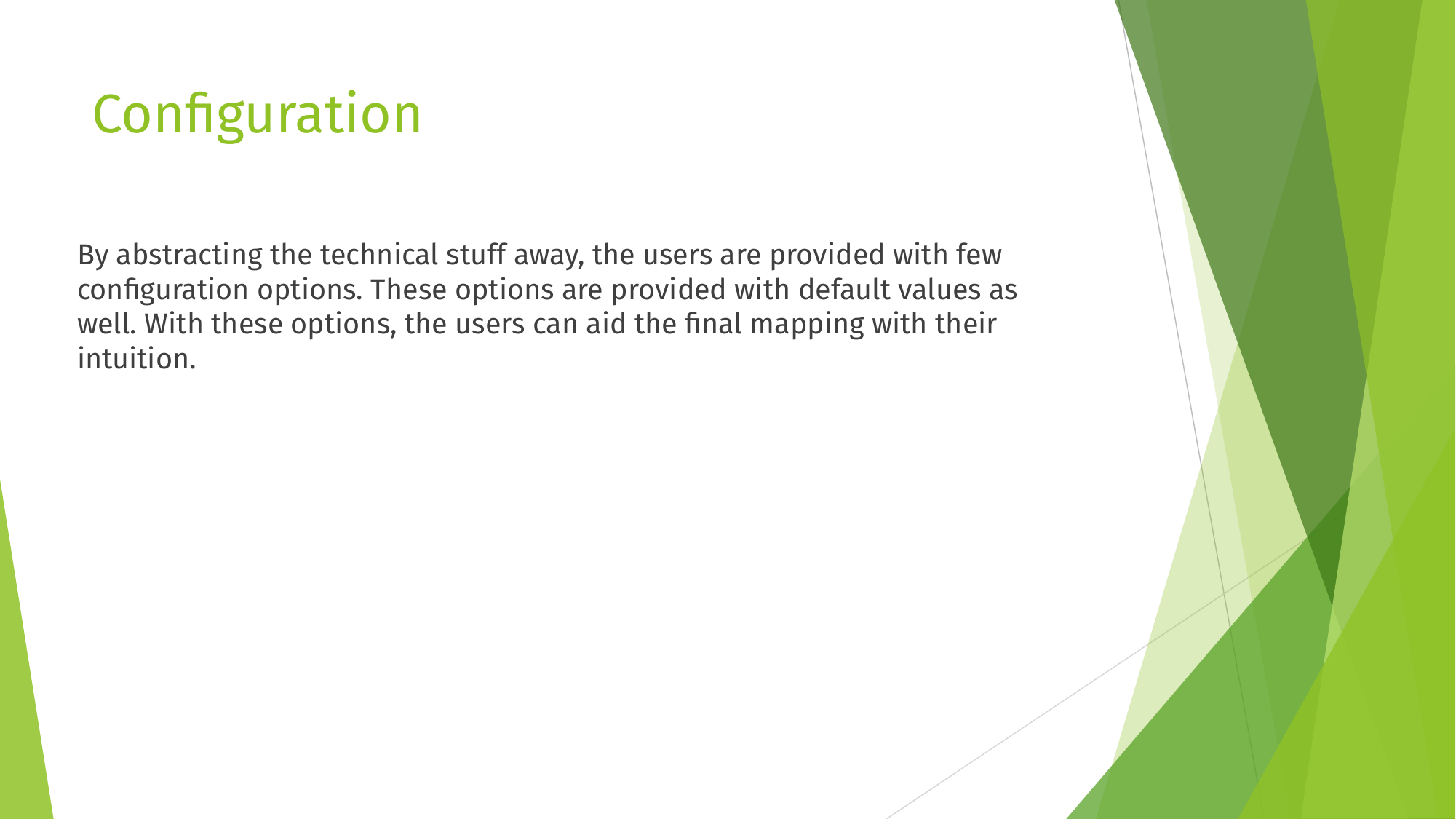

# Configuration
By abstracting the technical stuff away, the users are provided with few configuration options. These options are provided with default values as well. With these options, the users can aid the final mapping with their intuition.